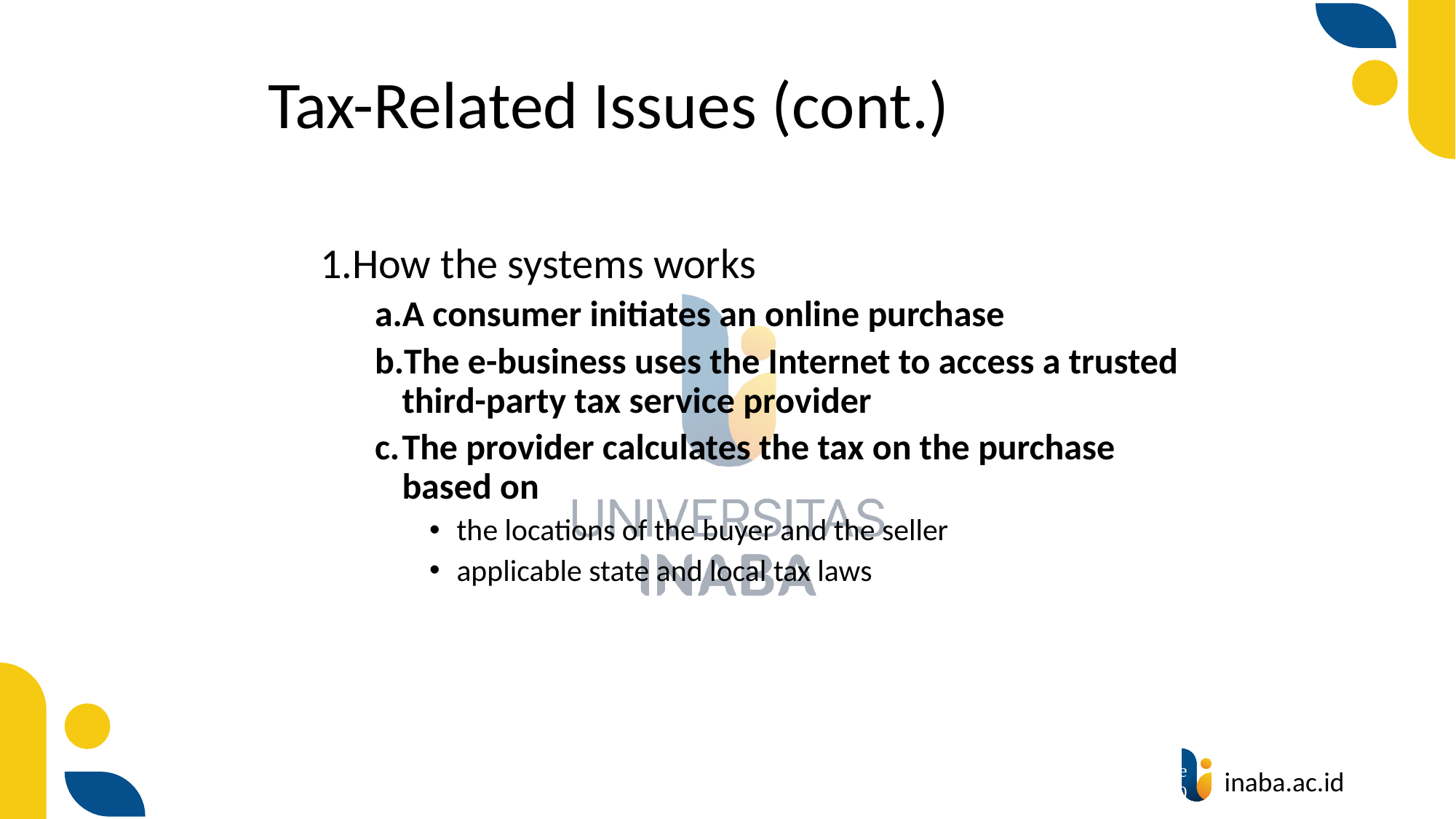

# Tax-Related Issues (cont.)
How the systems works
A consumer initiates an online purchase
The e-business uses the Internet to access a trusted third-party tax service provider
The provider calculates the tax on the purchase based on
the locations of the buyer and the seller
applicable state and local tax laws
78
© Prentice Hall 2020